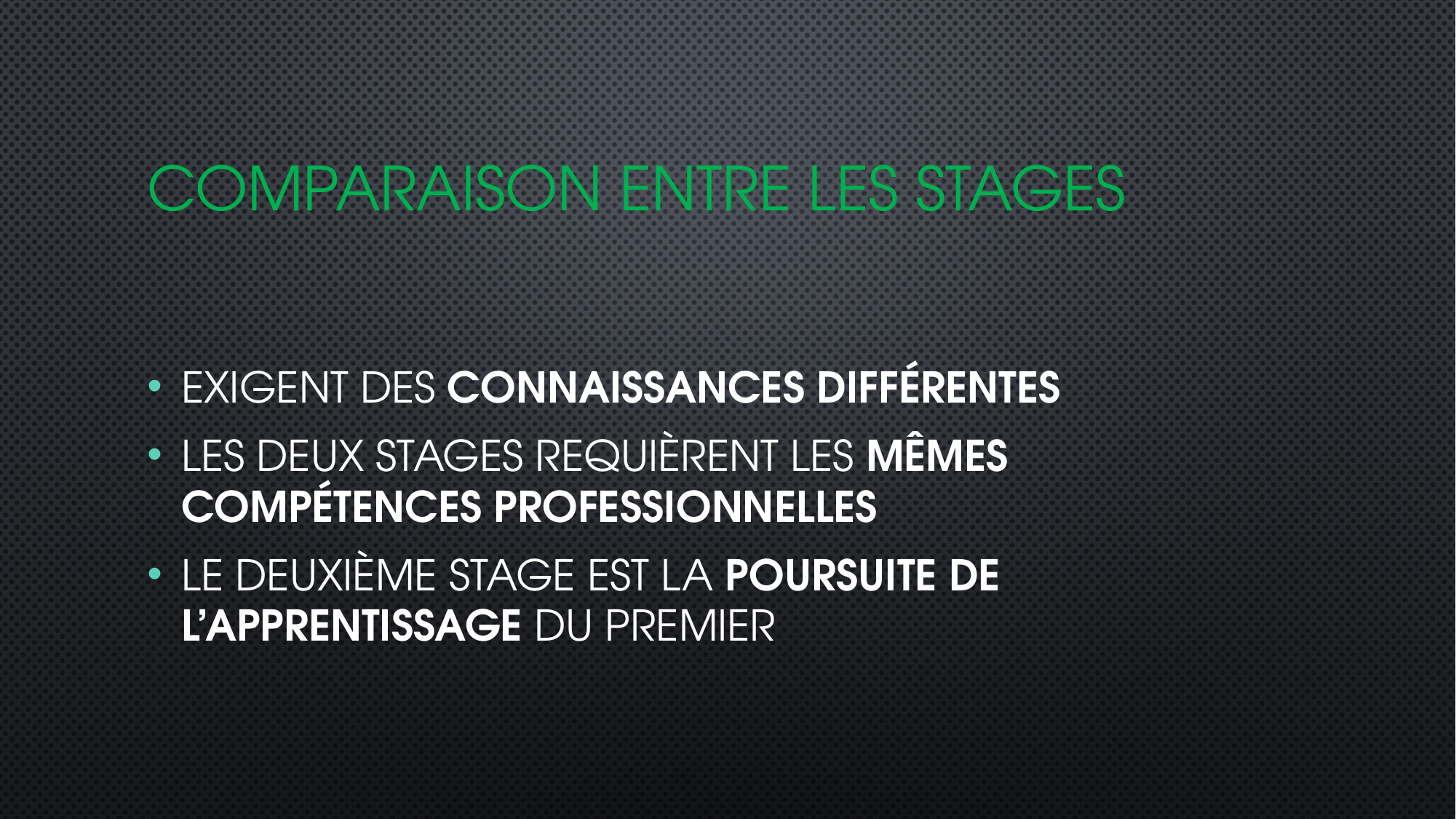

# Comparaison entre les stages
Exigent des connaissances différentes
Les deux stages requièrent les mêmes compétences professionnelles
Le deuxième stage est la poursuite de l’apprentissage du premier